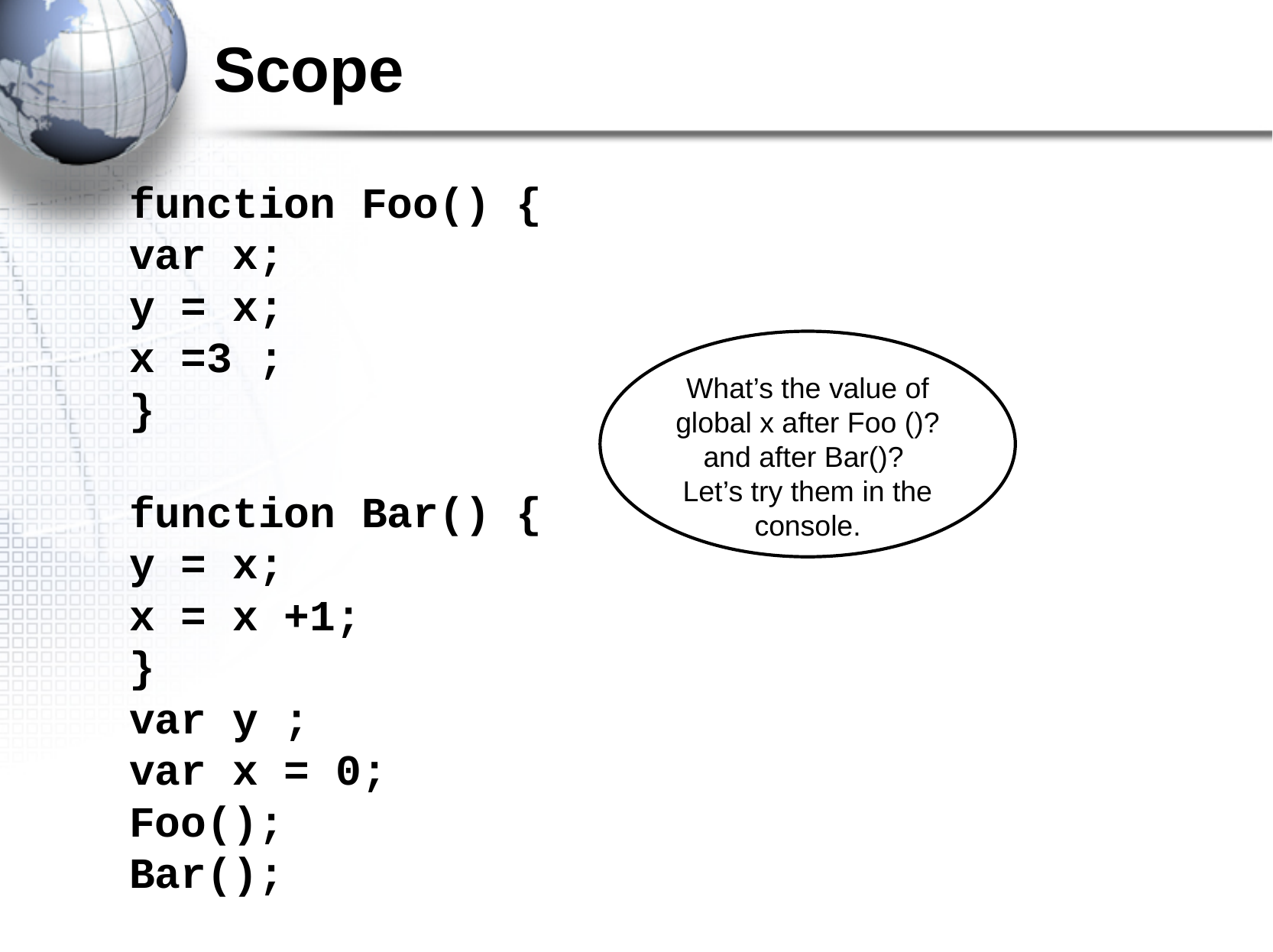

# Scope
function Foo() {
var x;
y = x;
x =3 ;
}

function Bar() {
y = x;
x = x +1;
}
var y ;
var x = 0;
Foo();
Bar();
What’s the value of global x after Foo ()?
and after Bar()?
Let’s try them in the console.